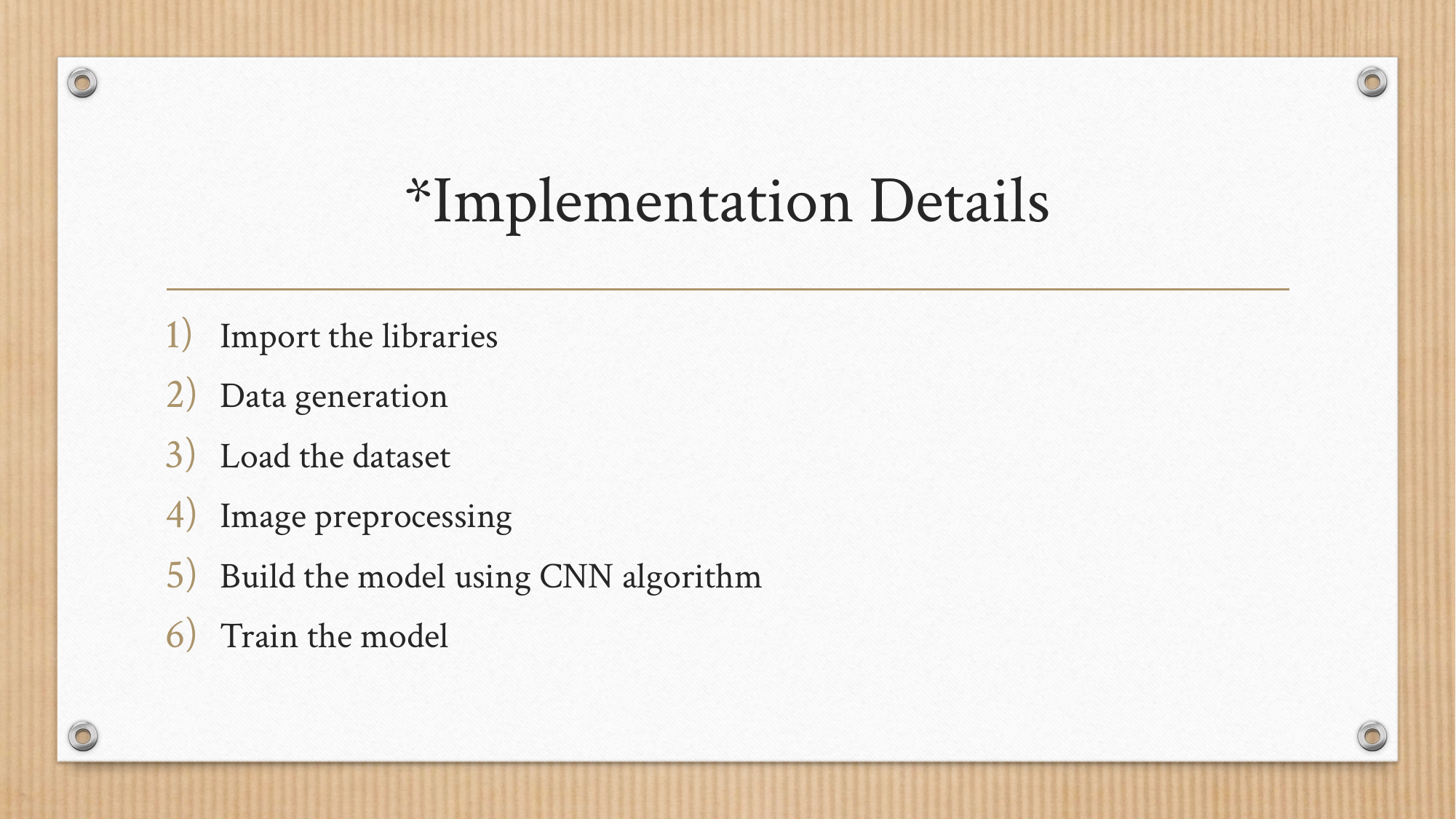

# *Implementation Details
Import the libraries
Data generation
Load the dataset
Image preprocessing
Build the model using CNN algorithm
Train the model